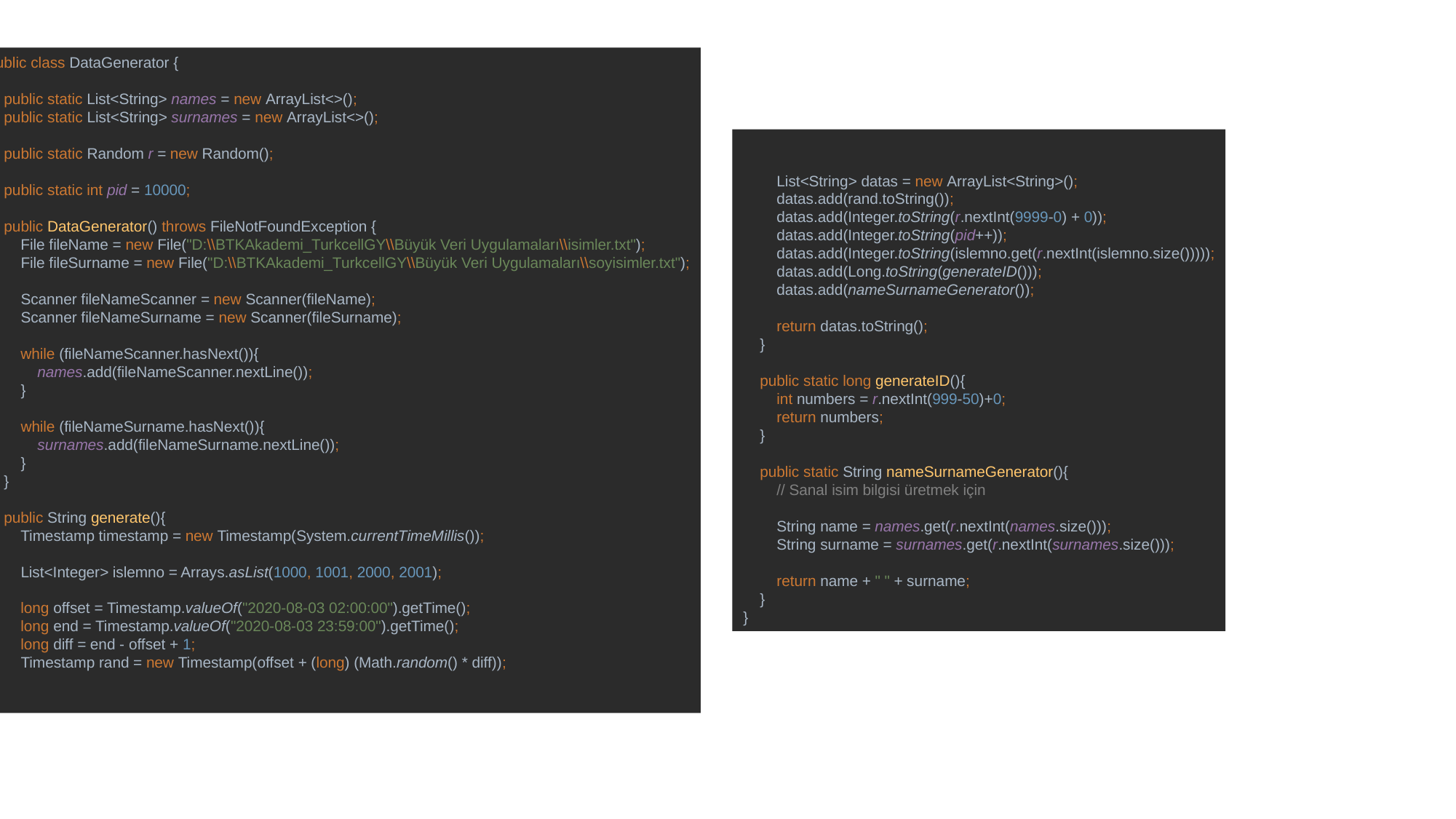

public class DataGenerator {
    public static List<String> names = new ArrayList<>();
    public static List<String> surnames = new ArrayList<>();
    public static Random r = new Random();
    public static int pid = 10000;
    public DataGenerator() throws FileNotFoundException {
        File fileName = new File("D:\\BTKAkademi_TurkcellGY\\Büyük Veri Uygulamaları\\isimler.txt");
        File fileSurname = new File("D:\\BTKAkademi_TurkcellGY\\Büyük Veri Uygulamaları\\soyisimler.txt");
        Scanner fileNameScanner = new Scanner(fileName);
        Scanner fileNameSurname = new Scanner(fileSurname);
        while (fileNameScanner.hasNext()){
            names.add(fileNameScanner.nextLine());
        }
        while (fileNameSurname.hasNext()){
            surnames.add(fileNameSurname.nextLine());
        }
    }
    public String generate(){
        Timestamp timestamp = new Timestamp(System.currentTimeMillis());
        List<Integer> islemno = Arrays.asList(1000, 1001, 2000, 2001);
        long offset = Timestamp.valueOf("2020-08-03 02:00:00").getTime();
        long end = Timestamp.valueOf("2020-08-03 23:59:00").getTime();
        long diff = end - offset + 1;
        Timestamp rand = new Timestamp(offset + (long) (Math.random() * diff));
        List<String> datas = new ArrayList<String>();
        datas.add(rand.toString());
        datas.add(Integer.toString(r.nextInt(9999-0) + 0));
        datas.add(Integer.toString(pid++));
        datas.add(Integer.toString(islemno.get(r.nextInt(islemno.size()))));
        datas.add(Long.toString(generateID()));
        datas.add(nameSurnameGenerator());
        return datas.toString();
    }
    public static long generateID(){
        int numbers = r.nextInt(999-50)+0;
        return numbers;
    }
    public static String nameSurnameGenerator(){
        // Sanal isim bilgisi üretmek için
        String name = names.get(r.nextInt(names.size()));
        String surname = surnames.get(r.nextInt(surnames.size()));
        return name + " " + surname;
    }
}